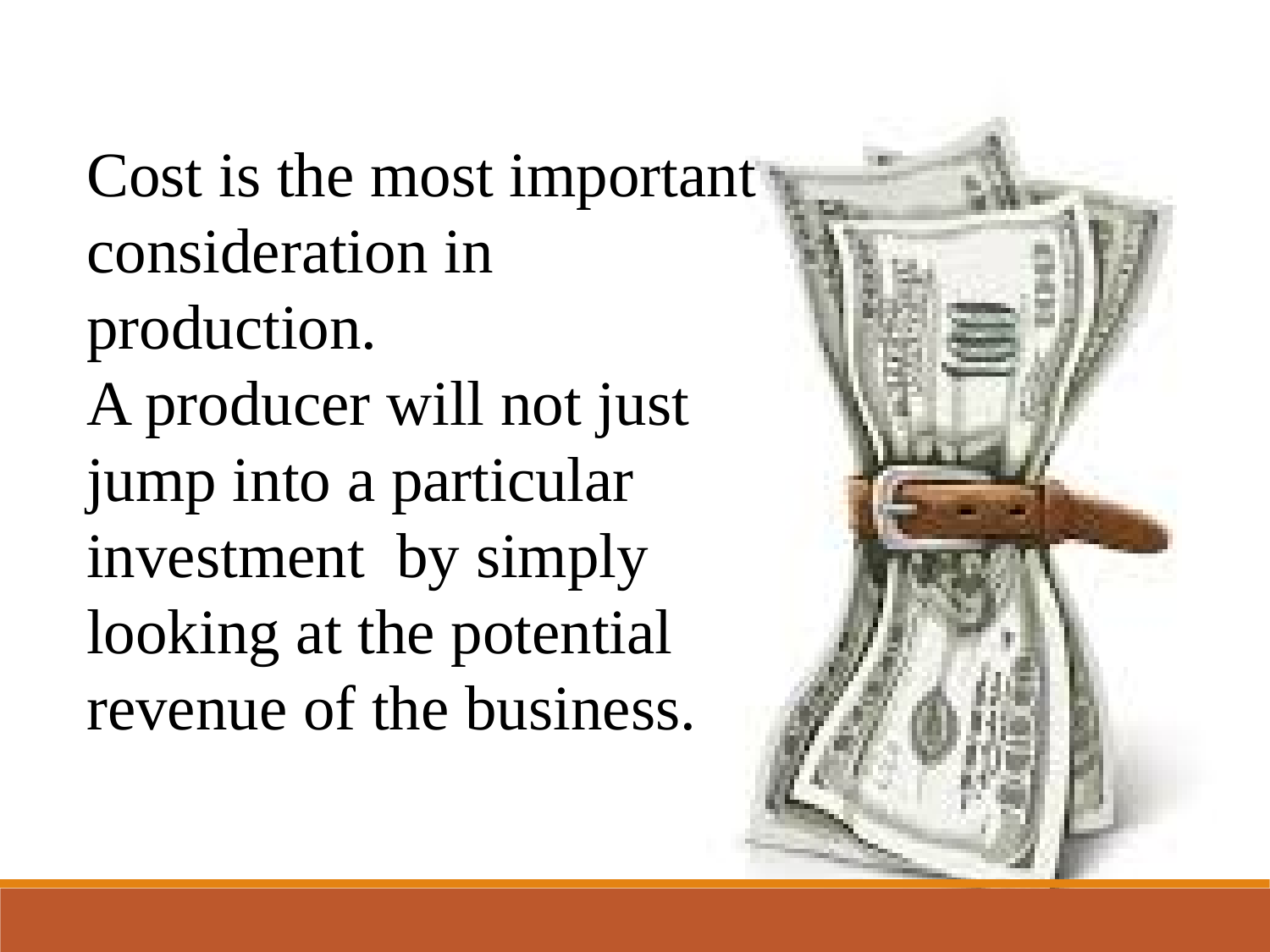

Cost is the most important consideration in production.
A producer will not just jump into a particular investment  by simply looking at the potential revenue of the business.